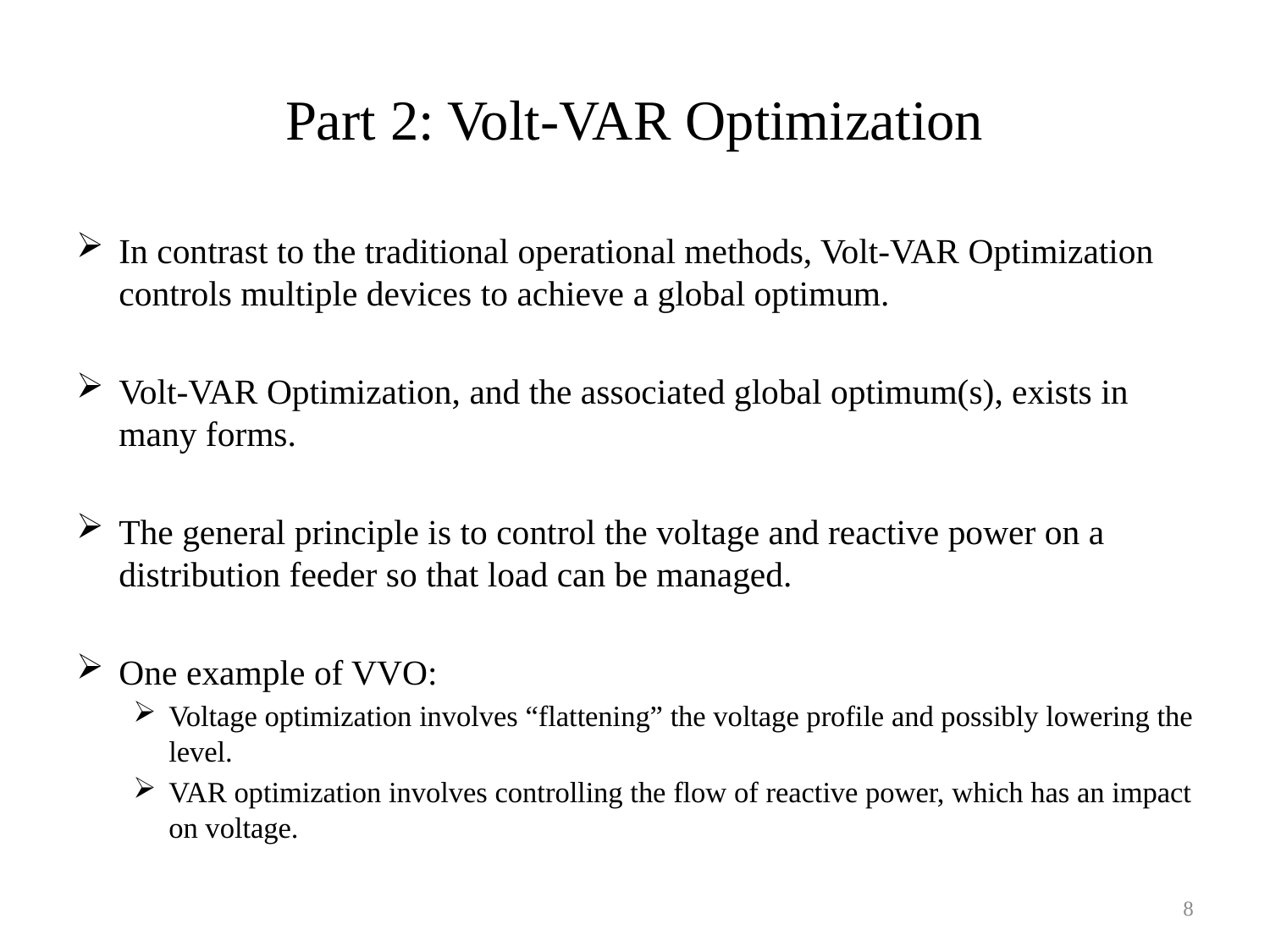

# Part 2: Volt-VAR Optimization
In contrast to the traditional operational methods, Volt-VAR Optimization controls multiple devices to achieve a global optimum.

Volt-VAR Optimization, and the associated global optimum(s), exists in many forms.

The general principle is to control the voltage and reactive power on a distribution feeder so that load can be managed.

One example of VVO:
Voltage optimization involves “flattening” the voltage profile and possibly lowering the level.
VAR optimization involves controlling the flow of reactive power, which has an impact on voltage.
8